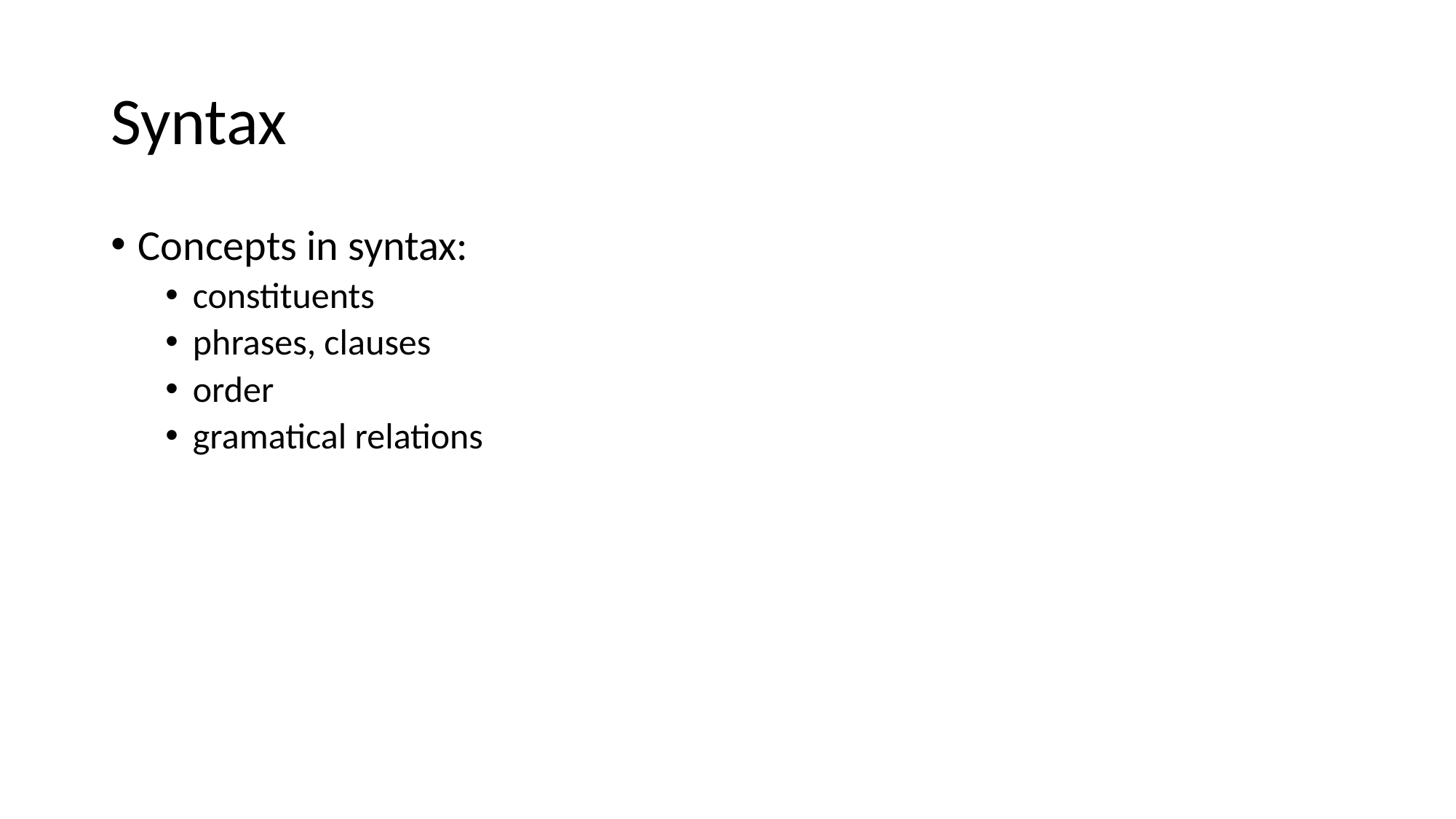

# Syntax
Concepts in syntax:
constituents
phrases, clauses
order
gramatical relations